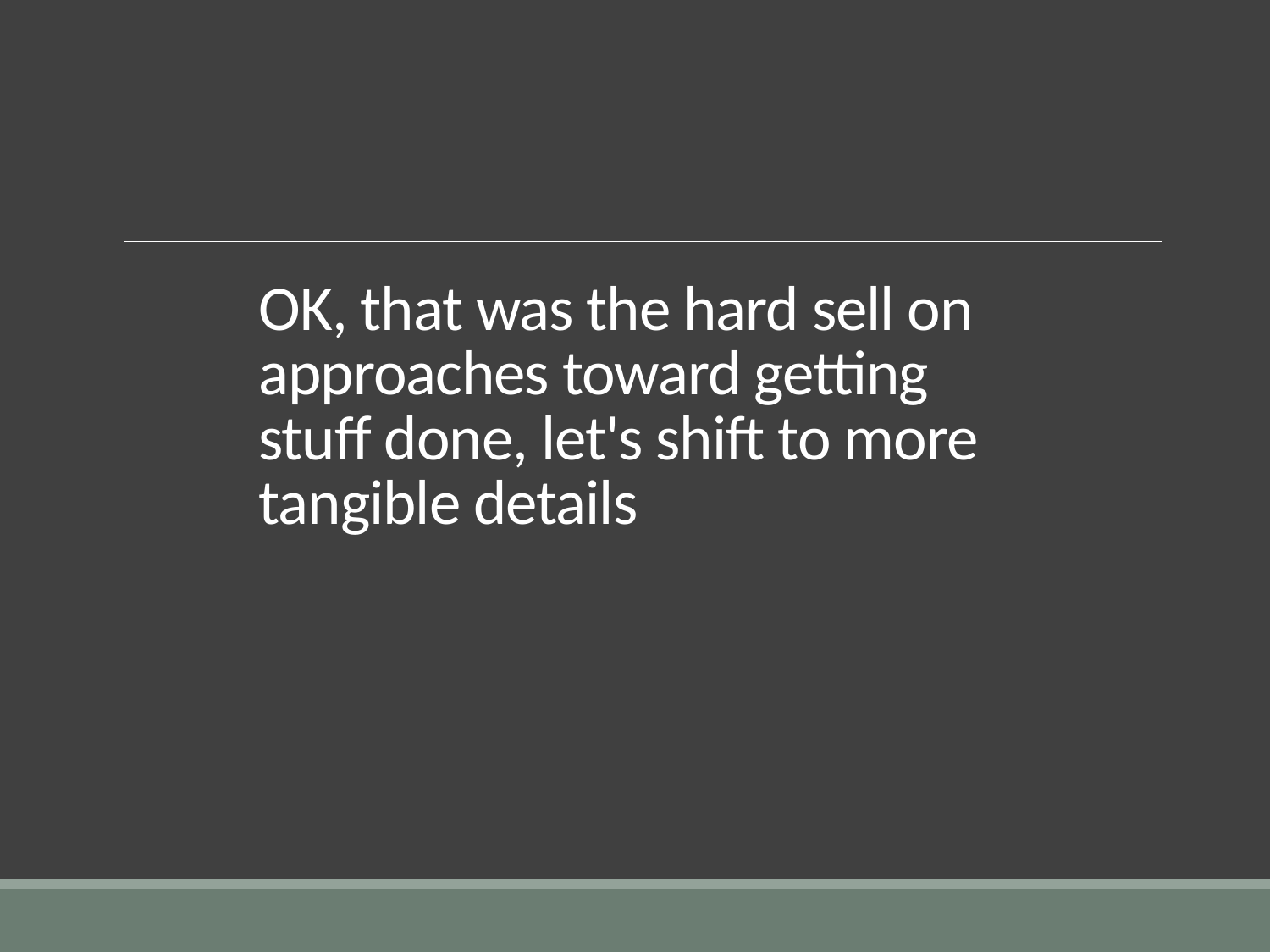

# OK, that was the hard sell on approaches toward getting stuff done, let's shift to more tangible details